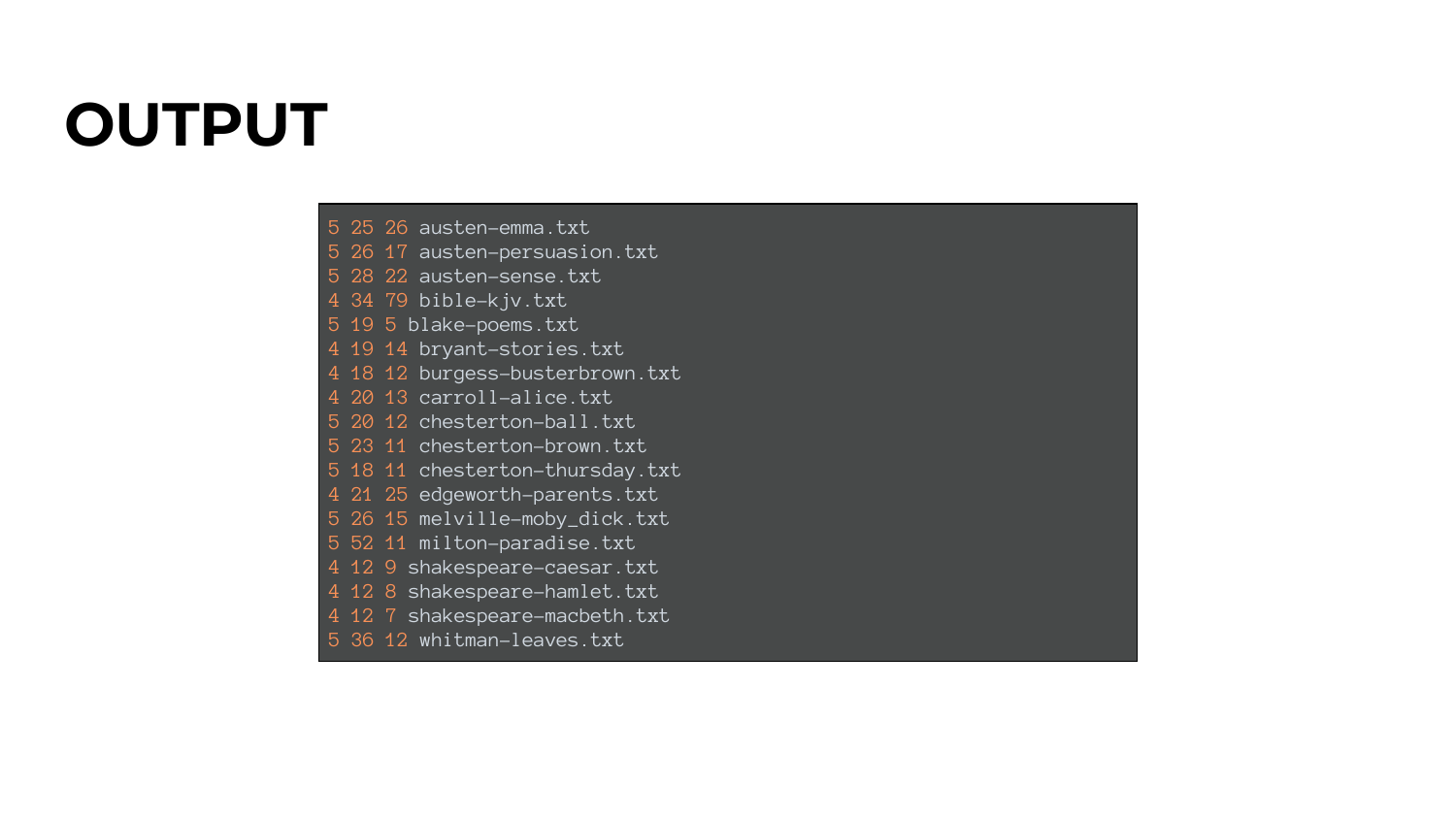

# OUTPUT
| 5 25 26 austen-emma.txt 5 26 17 austen-persuasion.txt 5 28 22 austen-sense.txt 4 34 79 bible-kjv.txt 5 19 5 blake-poems.txt 4 19 14 bryant-stories.txt 4 18 12 burgess-busterbrown.txt 4 20 13 carroll-alice.txt 5 20 12 chesterton-ball.txt 5 23 11 chesterton-brown.txt 5 18 11 chesterton-thursday.txt 4 21 25 edgeworth-parents.txt 5 26 15 melville-moby\_dick.txt 5 52 11 milton-paradise.txt 4 12 9 shakespeare-caesar.txt 4 12 8 shakespeare-hamlet.txt 4 12 7 shakespeare-macbeth.txt 5 36 12 whitman-leaves.txt |
| --- |